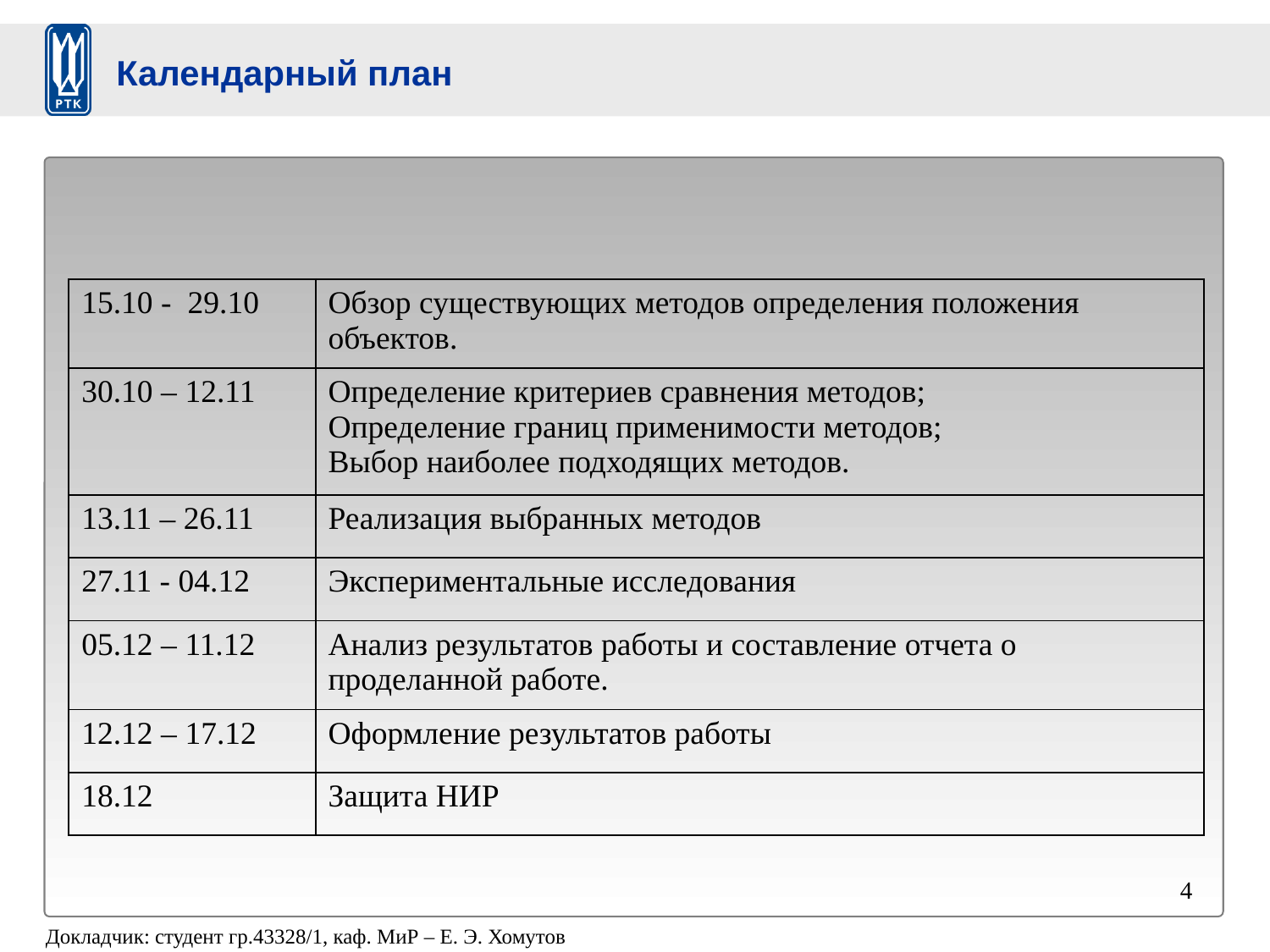

Календарный план
| 15.10 - 29.10 | Обзор существующих методов определения положения объектов. |
| --- | --- |
| 30.10 – 12.11 | Определение критериев сравнения методов; Определение границ применимости методов; Выбор наиболее подходящих методов. |
| 13.11 – 26.11 | Реализация выбранных методов |
| 27.11 - 04.12 | Экспериментальные исследования |
| 05.12 – 11.12 | Анализ результатов работы и составление отчета о проделанной работе. |
| 12.12 – 17.12 | Оформление результатов работы |
| 18.12 | Защита НИР |
4
Докладчик: студент гр.43328/1, каф. МиР – Е. Э. Хомутов